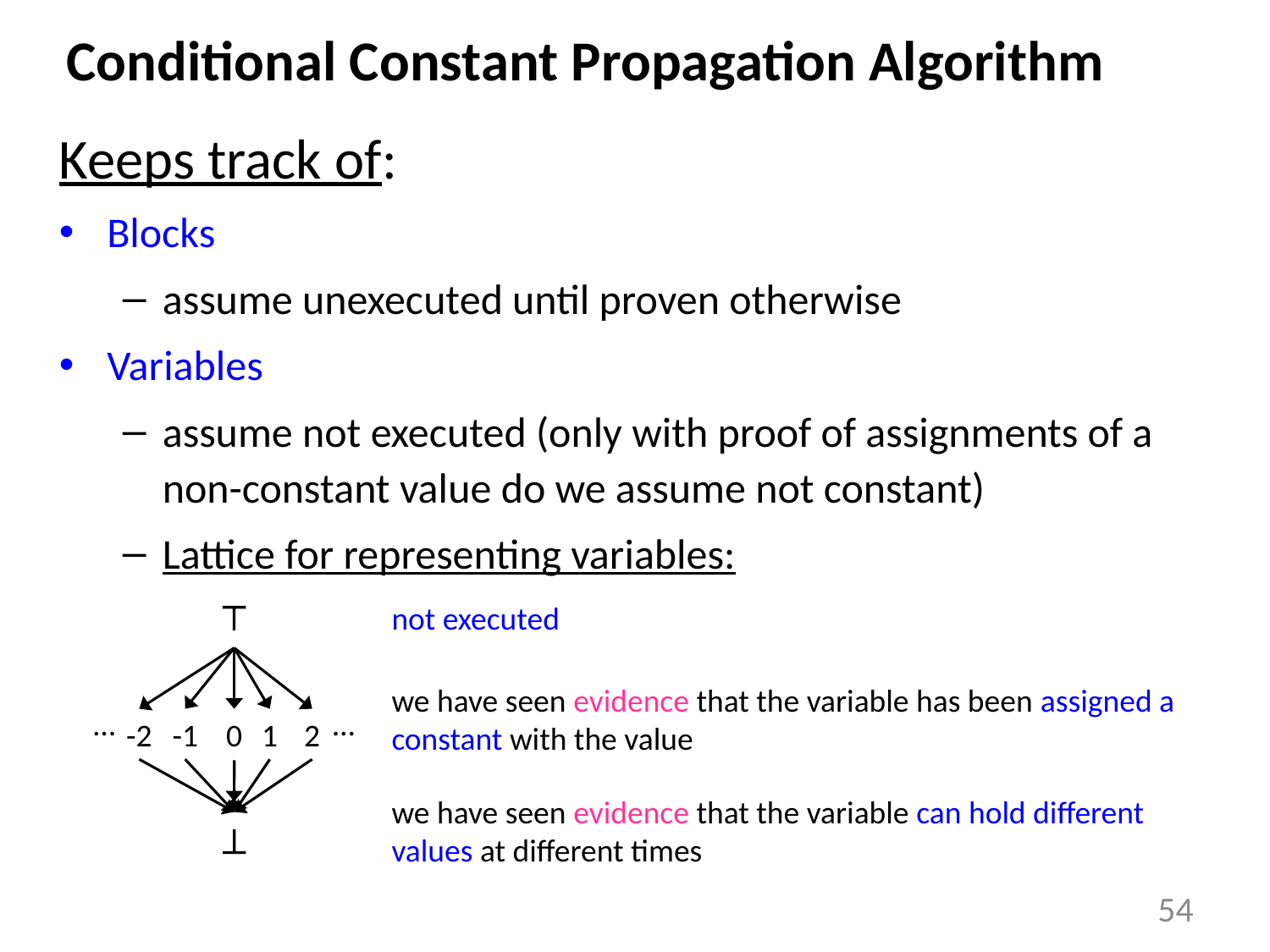

# Conditional Constant Propagation Algorithm
Keeps track of:
Blocks
assume unexecuted until proven otherwise
Variables
assume not executed (only with proof of assignments of a non-constant value do we assume not constant)
Lattice for representing variables:

⊥
…
…
-2
-1
0
1
2
⊥
not executed

we have seen evidence that the variable has been assigned a constant with the value

we have seen evidence that the variable can hold different values at different times
54